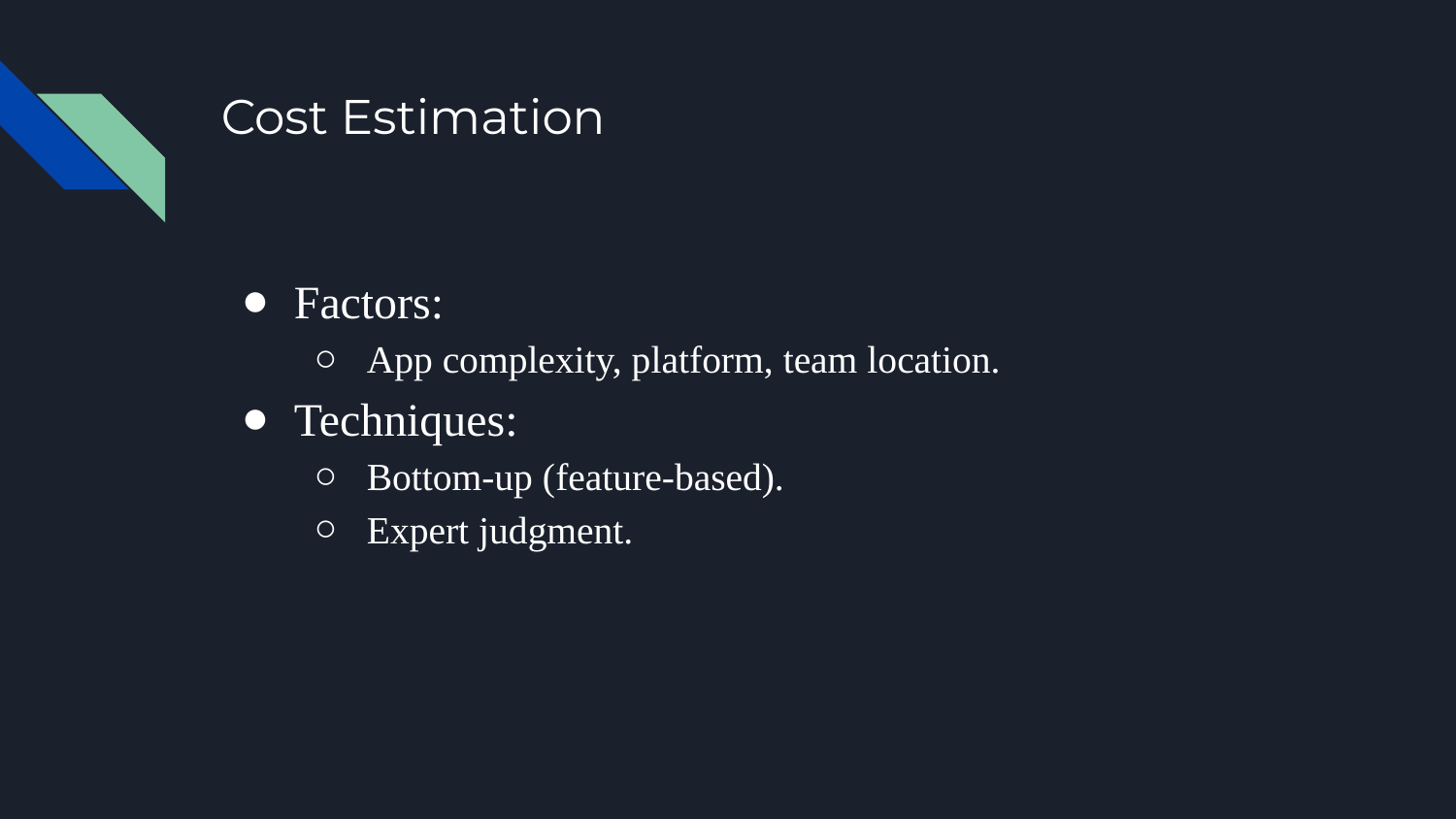

# Cost Estimation

Factors:
App complexity, platform, team location.
Techniques:
Bottom-up (feature-based).
Expert judgment.